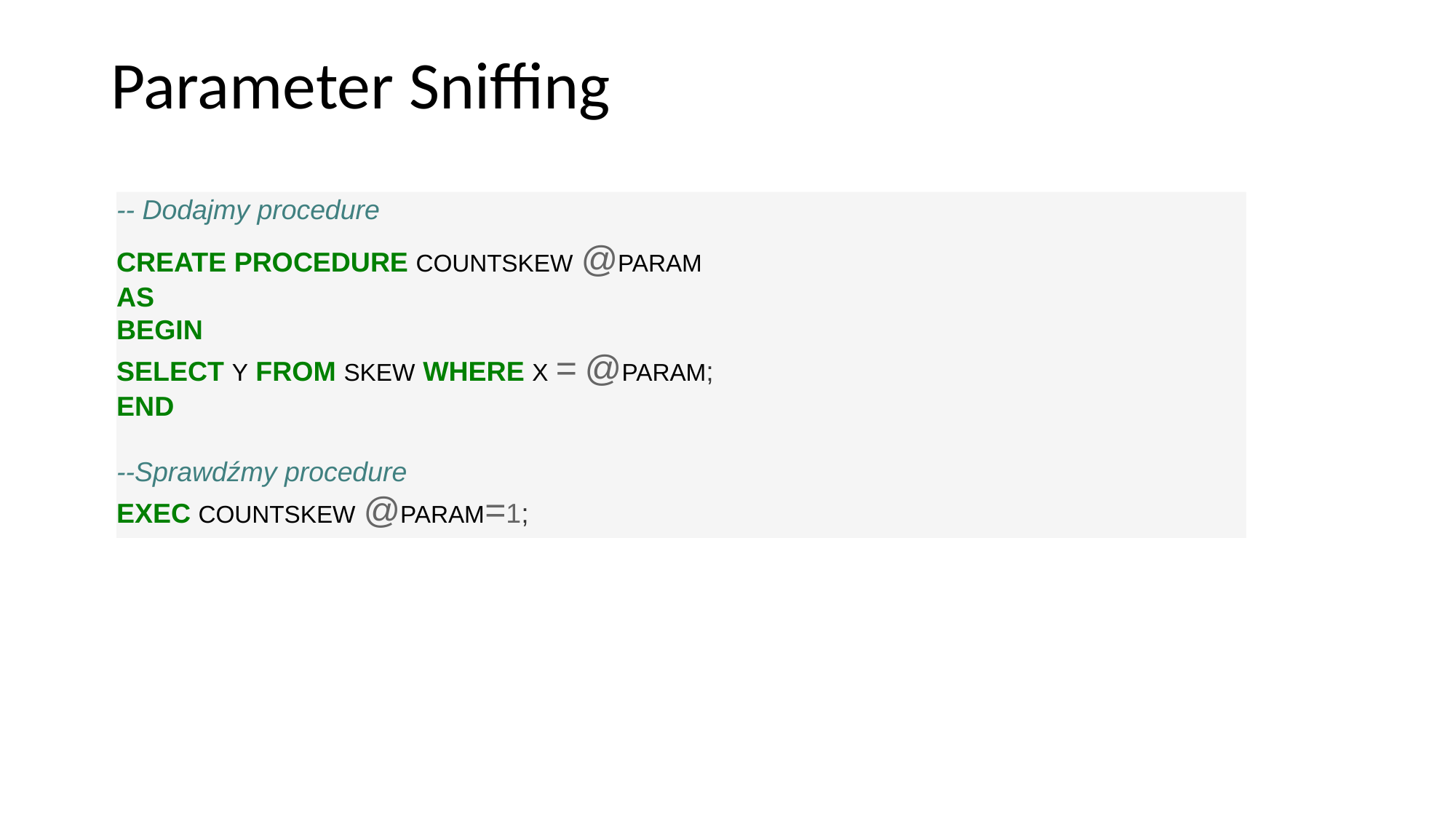

# Parameter Sniffing
-- Dodajmy procedure
CREATE PROCEDURE COUNTSKEW @PARAM
AS
BEGIN
SELECT Y FROM SKEW WHERE X = @PARAM;
END

--Sprawdźmy procedure
EXEC COUNTSKEW @PARAM=1;